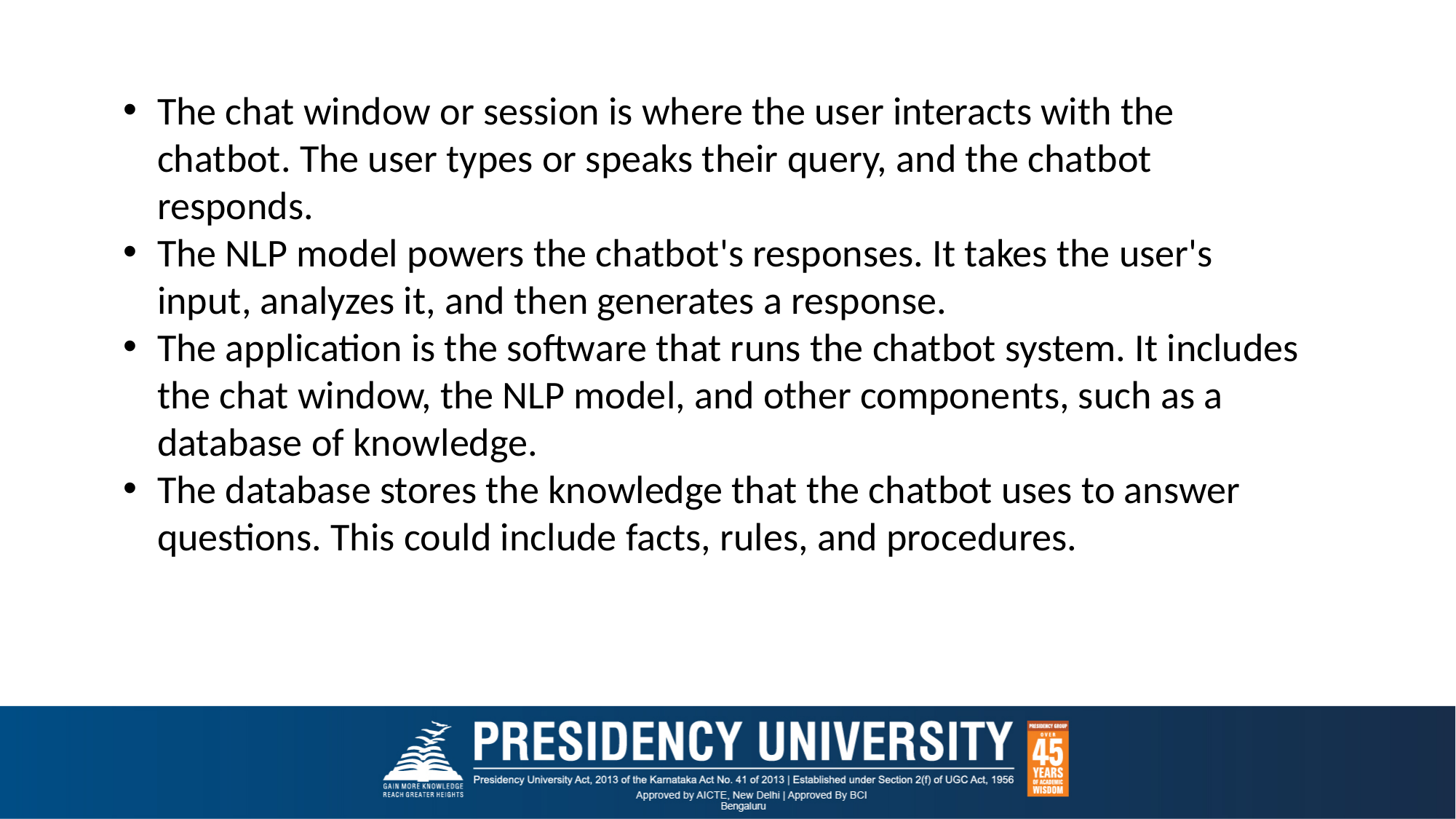

The chat window or session is where the user interacts with the chatbot. The user types or speaks their query, and the chatbot responds.
The NLP model powers the chatbot's responses. It takes the user's input, analyzes it, and then generates a response.
The application is the software that runs the chatbot system. It includes the chat window, the NLP model, and other components, such as a database of knowledge.
The database stores the knowledge that the chatbot uses to answer questions. This could include facts, rules, and procedures.